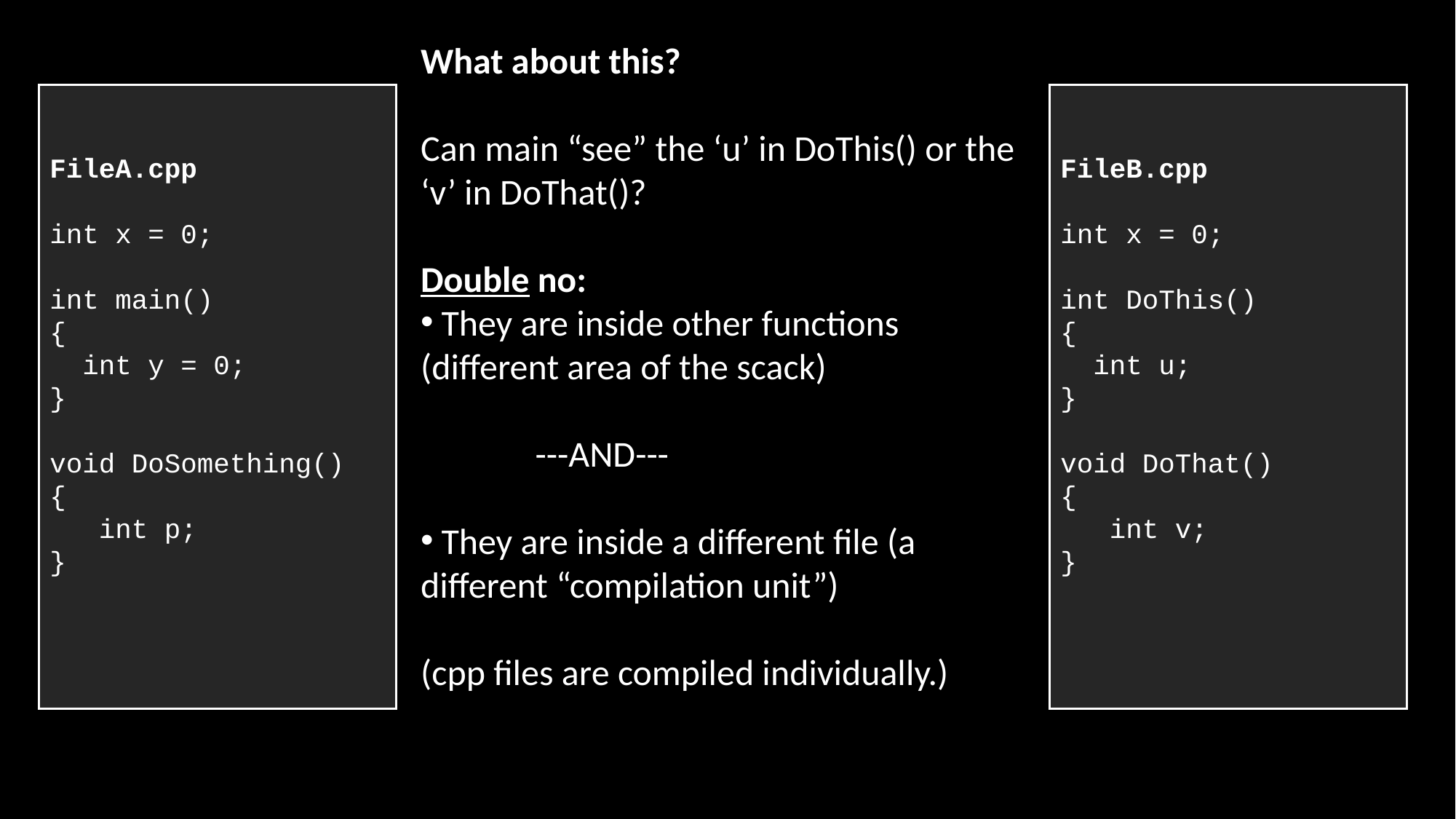

What about this?

Can main “see” the ‘u’ in DoThis() or the ‘v’ in DoThat()?

Double no:
 They are inside other functions (different area of the scack)
              ---AND---
 They are inside a different file (a different “compilation unit”)

(cpp files are compiled individually.)
FileA.cpp

int x = 0;

int main()
{
  int y = 0;
}

void DoSomething()
{
   int p;
}

FileB.cpp

int x = 0;

int DoThis()
{
  int u;
}

void DoThat()
{
   int v;
}